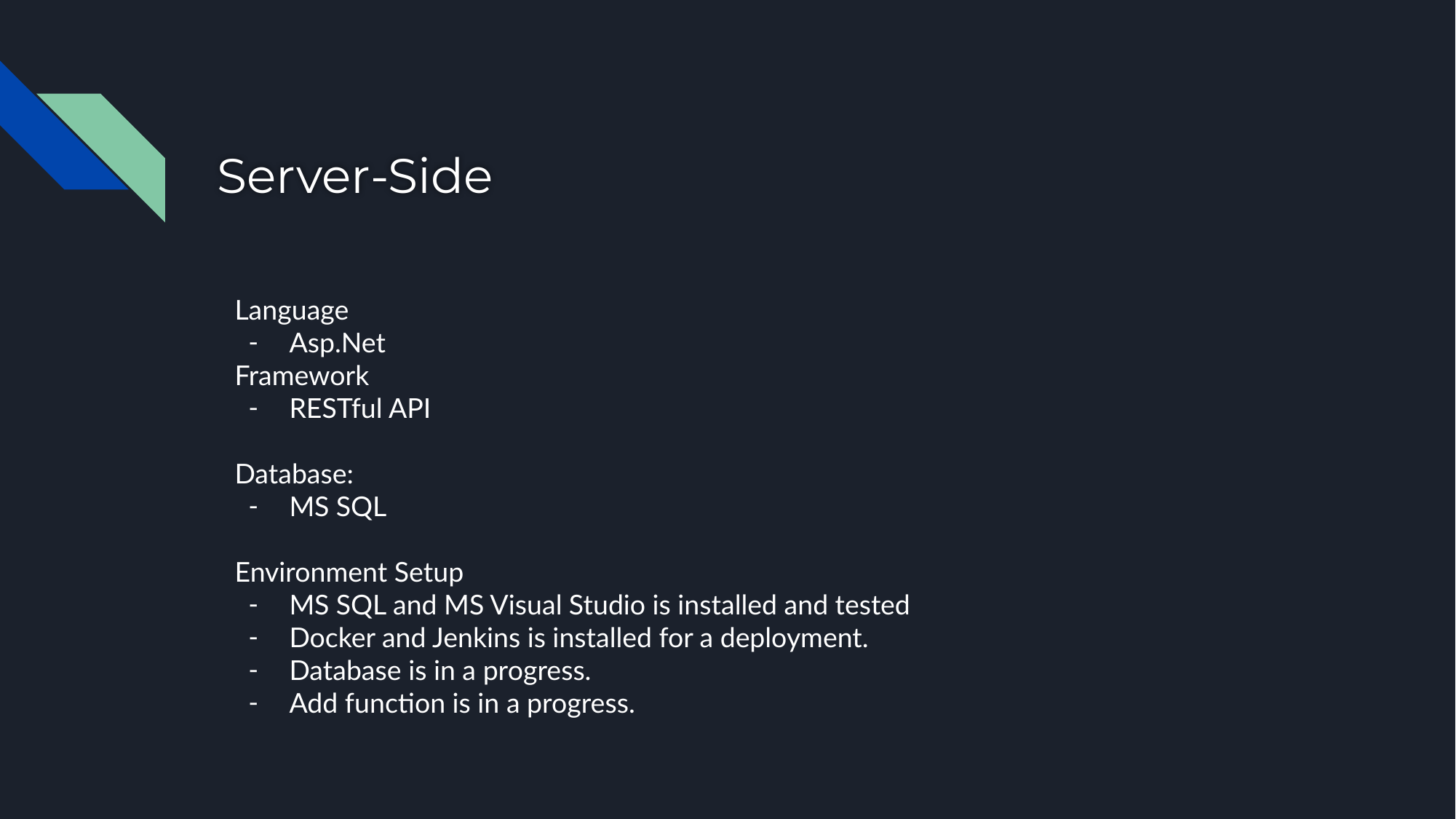

# Server-Side
Language
Asp.Net
Framework
RESTful API

Database:
MS SQL

Environment Setup
MS SQL and MS Visual Studio is installed and tested
Docker and Jenkins is installed for a deployment.
Database is in a progress.
Add function is in a progress.